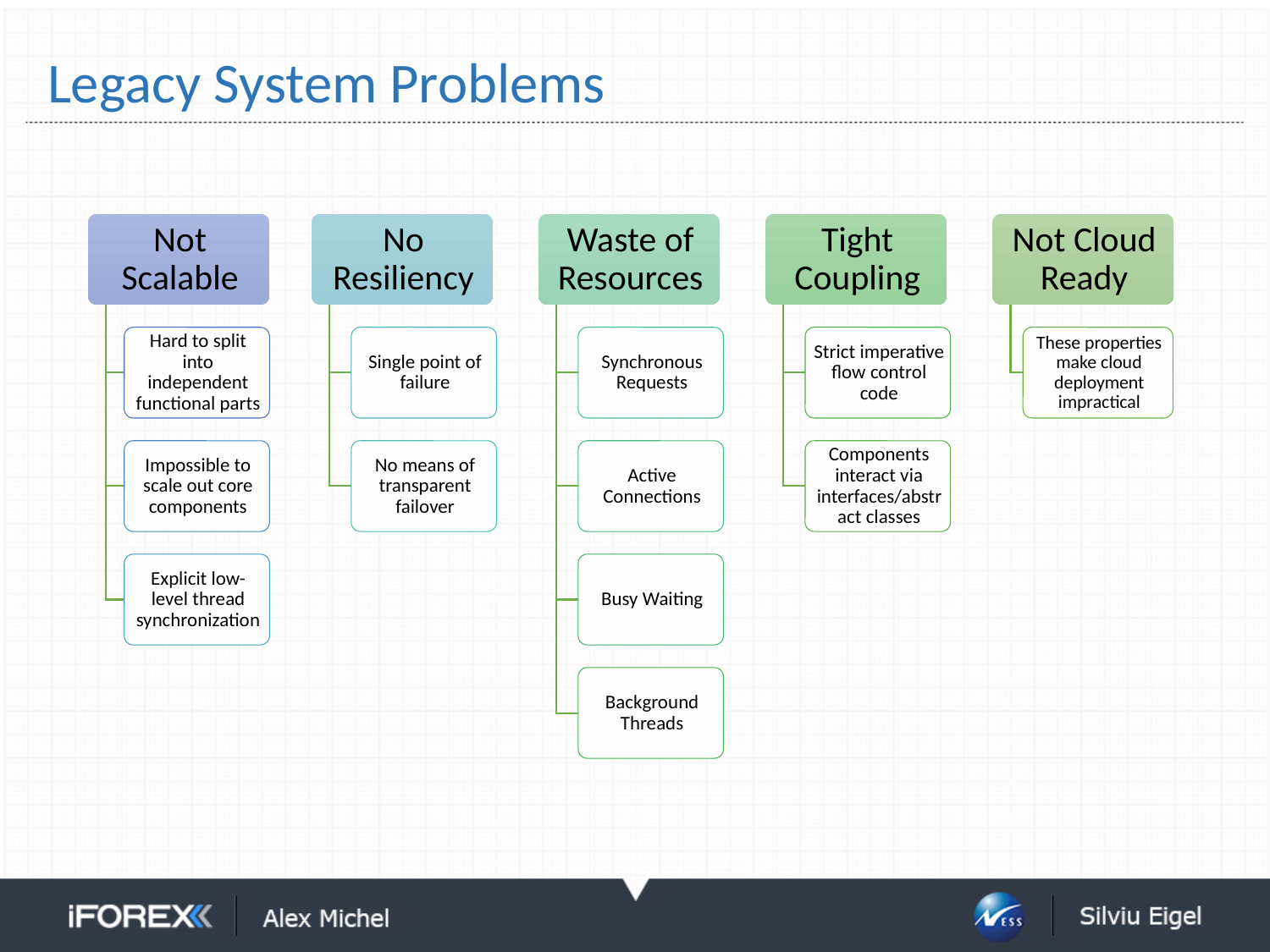

# Legacy System Problems
Not Scalable
Hard to split into independent functional parts
Impossible to scale out core components
Explicit low-level thread synchronization
No Resiliency
Single point of failure
No means of transparent failover
Waste of Resources
Synchronous Requests
Active Connections
Busy Waiting
Background Threads
Tight Coupling
Strict imperative flow control code
Components interact via interfaces/abstract classes
Not Cloud Ready
These properties make cloud deployment impractical